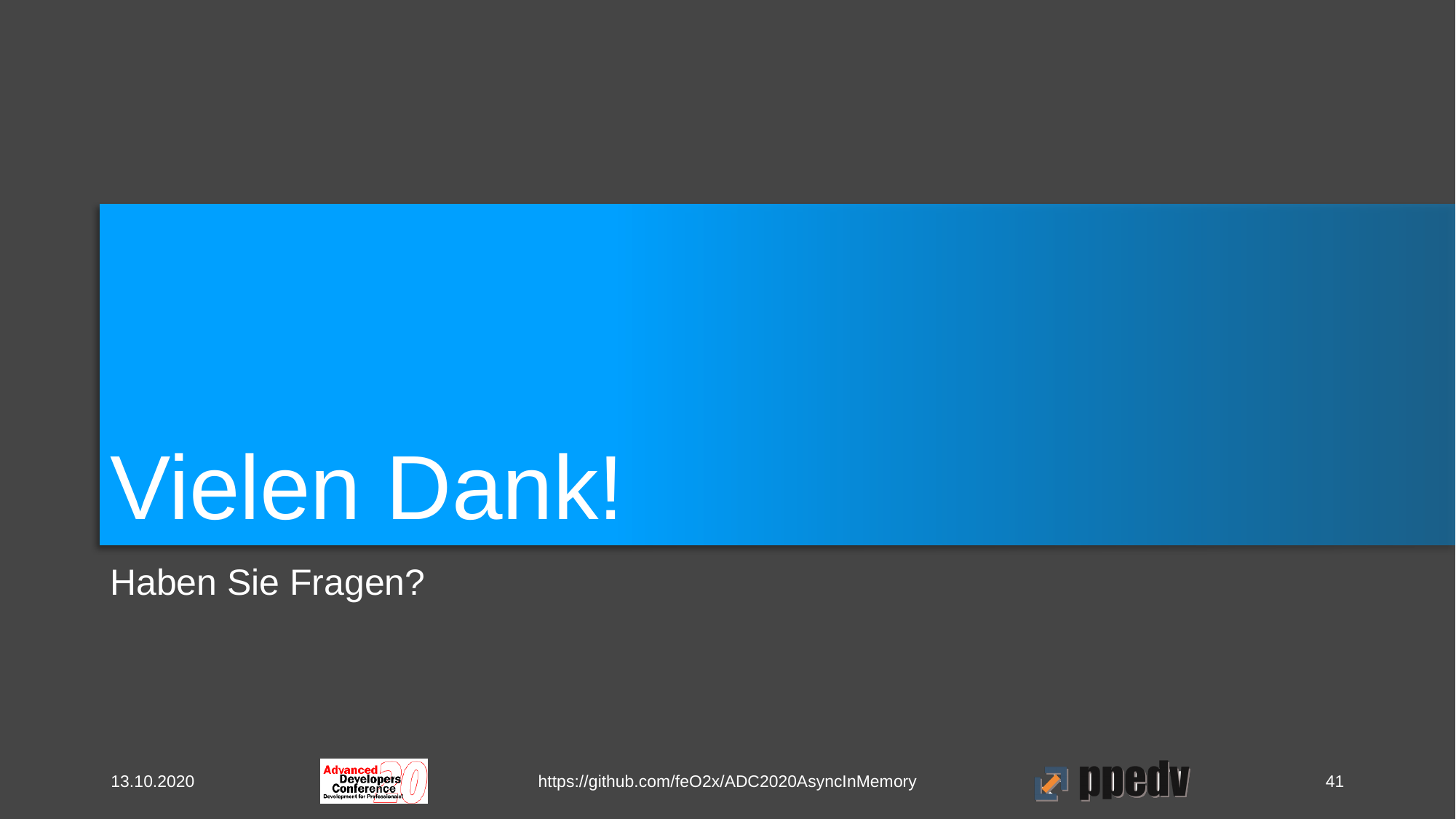

# Vielen Dank!
Haben Sie Fragen?
13.10.2020
https://github.com/feO2x/ADC2020AsyncInMemory
41